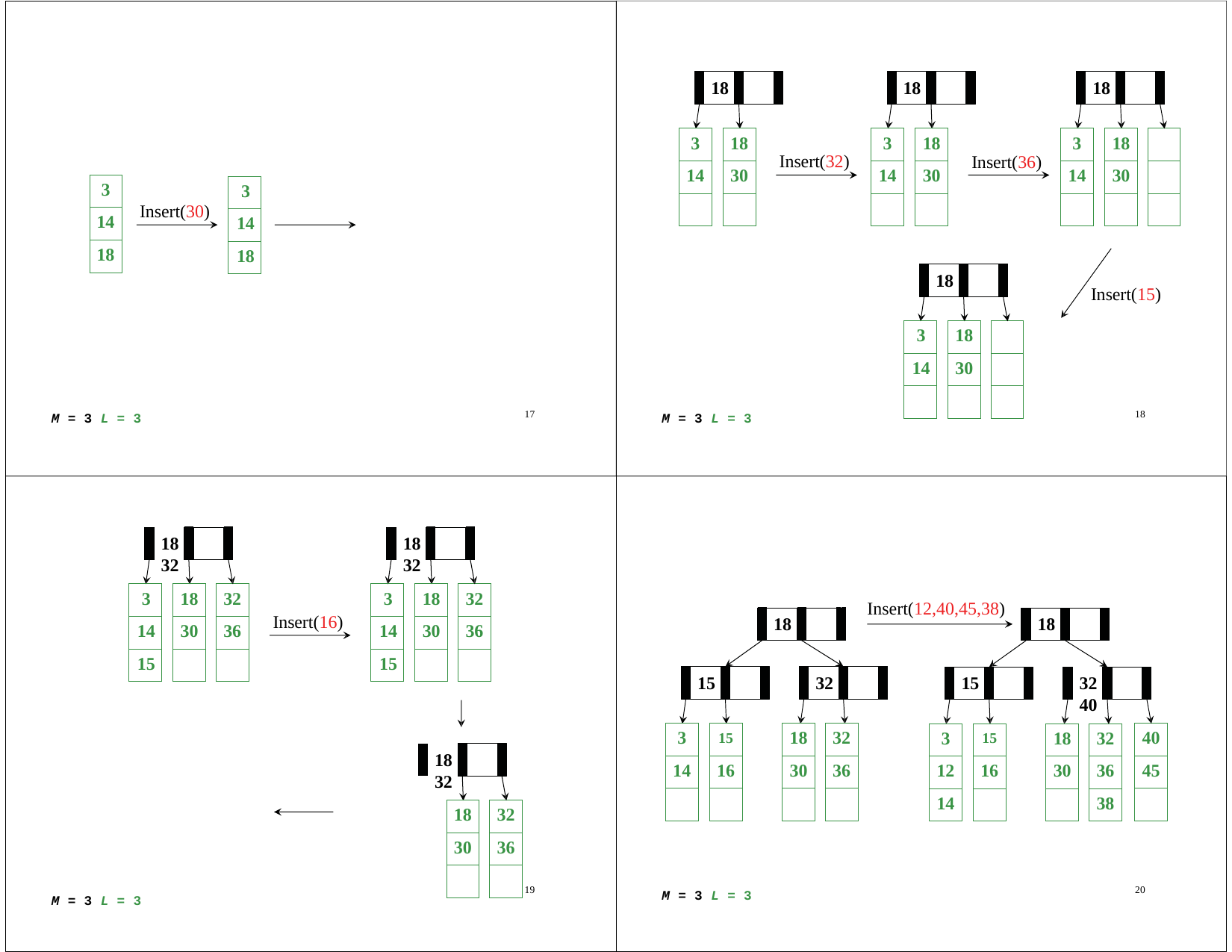

18
18
18

| 3 |
| --- |
| 14 |
|  |
| 18 |
| --- |
| 30 |
|  |
| 3 |
| --- |
| 14 |
|  |
| 18 |
| --- |
| 30 |
|  |
| 3 |
| --- |
| 14 |
|  |
| 18 |
| --- |
| 30 |
|  |
|  |
| --- |
|  |
|  |
Insert(32)
Insert(36)

| 3 |
| --- |
| 14 |
| 18 |
| 3 |
| --- |
| 14 |
| 18 |
Insert(30)

18

Insert(15)

| 3 |
| --- |
| 14 |
|  |
| 18 |
| --- |
| 30 |
|  |
|  |
| --- |
|  |
|  |
17
18
M = 3 L = 3
M = 3 L = 3

18	32
18	32

| 3 |
| --- |
| 14 |
| 15 |
| 18 |
| --- |
| 30 |
|  |
| 32 |
| --- |
| 36 |
|  |
| 3 |
| --- |
| 14 |
| 15 |
| 18 |
| --- |
| 30 |
|  |
| 32 |
| --- |
| 36 |
|  |
Insert(12,40,45,38)

Insert(16)
18
18

15
32
15
32	40

| 3 |
| --- |
| 14 |
|  |
| 15 |
| --- |
| 16 |
|  |
| 18 |
| --- |
| 30 |
|  |
| 32 |
| --- |
| 36 |
|  |
| 40 |
| --- |
| 45 |
|  |
| 3 |
| --- |
| 12 |
| 14 |
| 15 |
| --- |
| 16 |
|  |
| 18 |
| --- |
| 30 |
|  |
| 32 |
| --- |
| 36 |
| 38 |

18	32

| 18 |
| --- |
| 30 |
|  |
| 32 |
| --- |
| 36 |
|  |

19
20
M = 3 L = 3
M = 3 L = 3